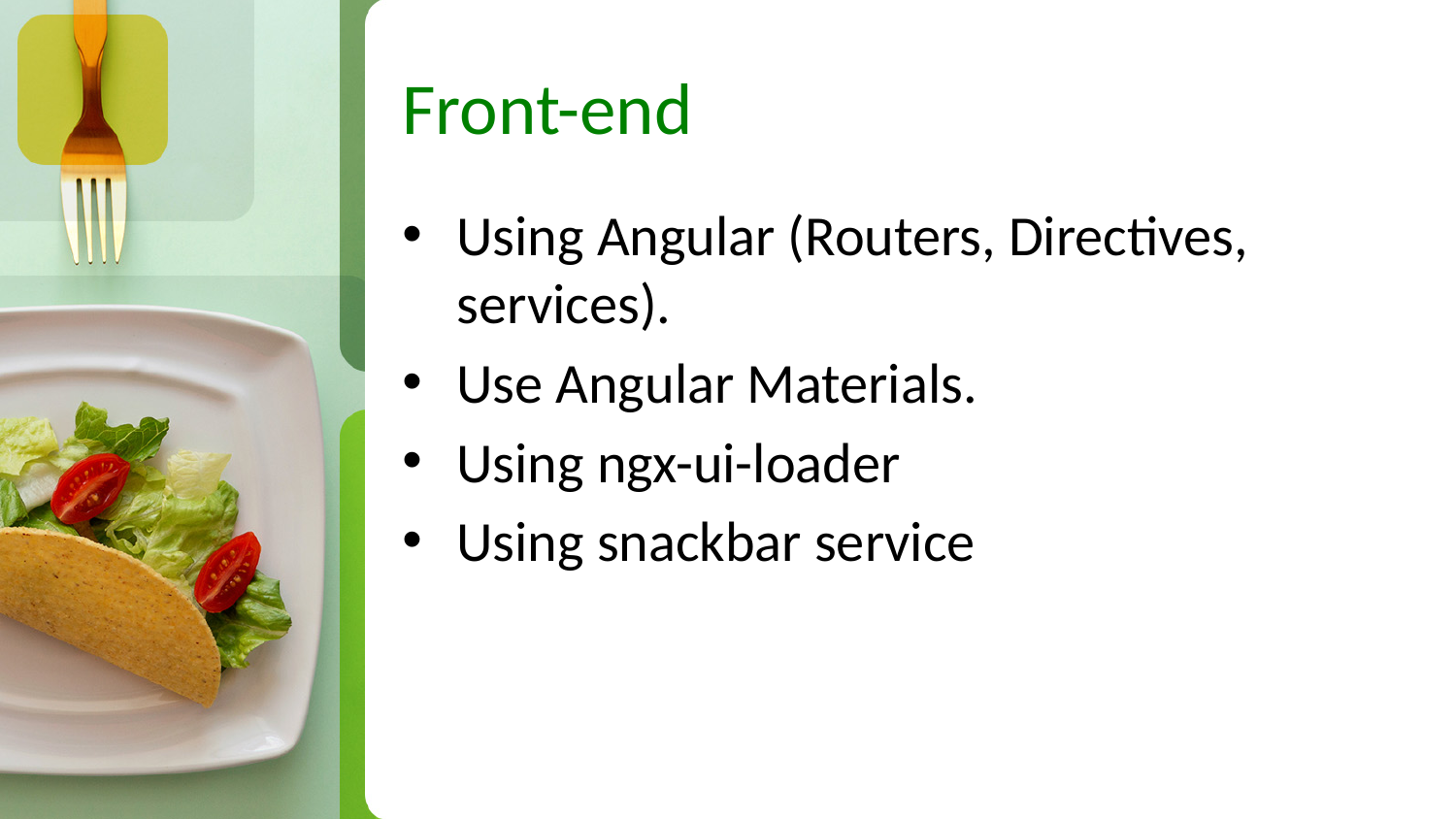

# Front-end
Using Angular (Routers, Directives, services).
Use Angular Materials.
Using ngx-ui-loader
Using snackbar service